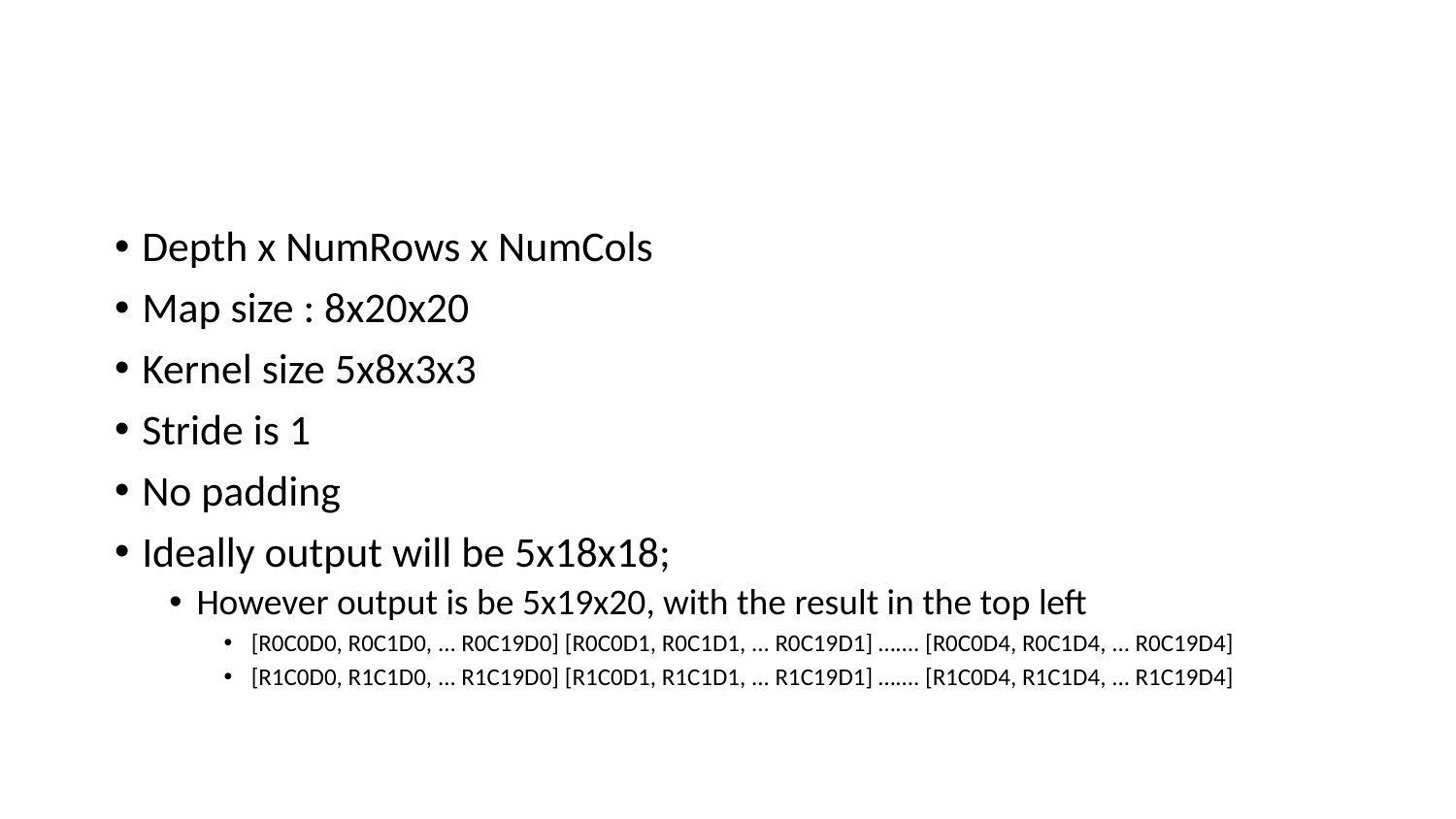

#
Depth x NumRows x NumCols
Map size : 8x20x20
Kernel size 5x8x3x3
Stride is 1
No padding
Ideally output will be 5x18x18;
However output is be 5x19x20, with the result in the top left
[R0C0D0, R0C1D0, ... R0C19D0] [R0C0D1, R0C1D1, ... R0C19D1] ….... [R0C0D4, R0C1D4, ... R0C19D4]
[R1C0D0, R1C1D0, ... R1C19D0] [R1C0D1, R1C1D1, ... R1C19D1] ….... [R1C0D4, R1C1D4, ... R1C19D4]